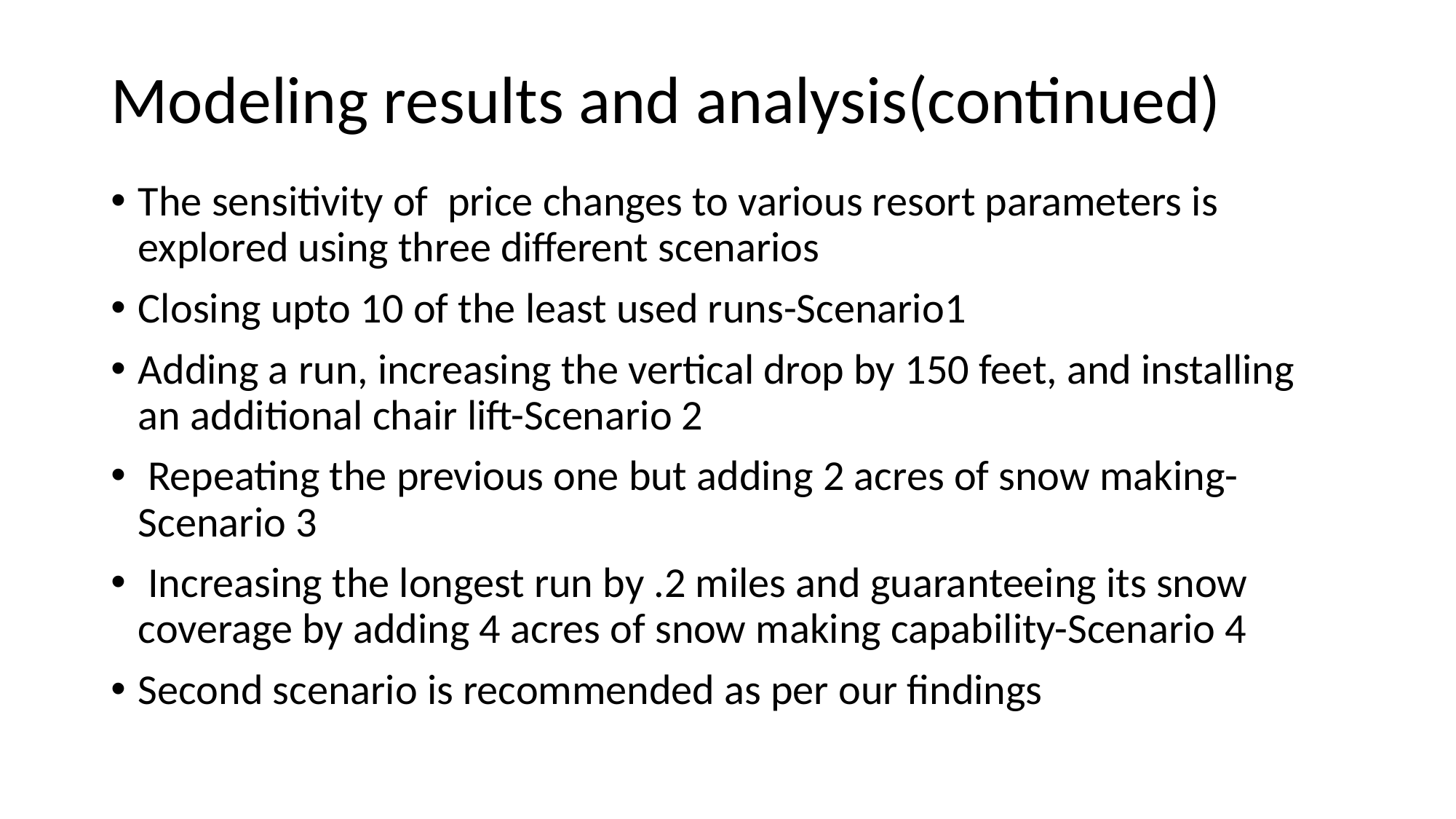

# Modeling results and analysis(continued)
The sensitivity of  price changes to various resort parameters is explored using three different scenarios
Closing upto 10 of the least used runs-Scenario1
Adding a run, increasing the vertical drop by 150 feet, and installing an additional chair lift-Scenario 2
 Repeating the previous one but adding 2 acres of snow making-Scenario 3
 Increasing the longest run by .2 miles and guaranteeing its snow coverage by adding 4 acres of snow making capability-Scenario 4
Second scenario is recommended as per our findings